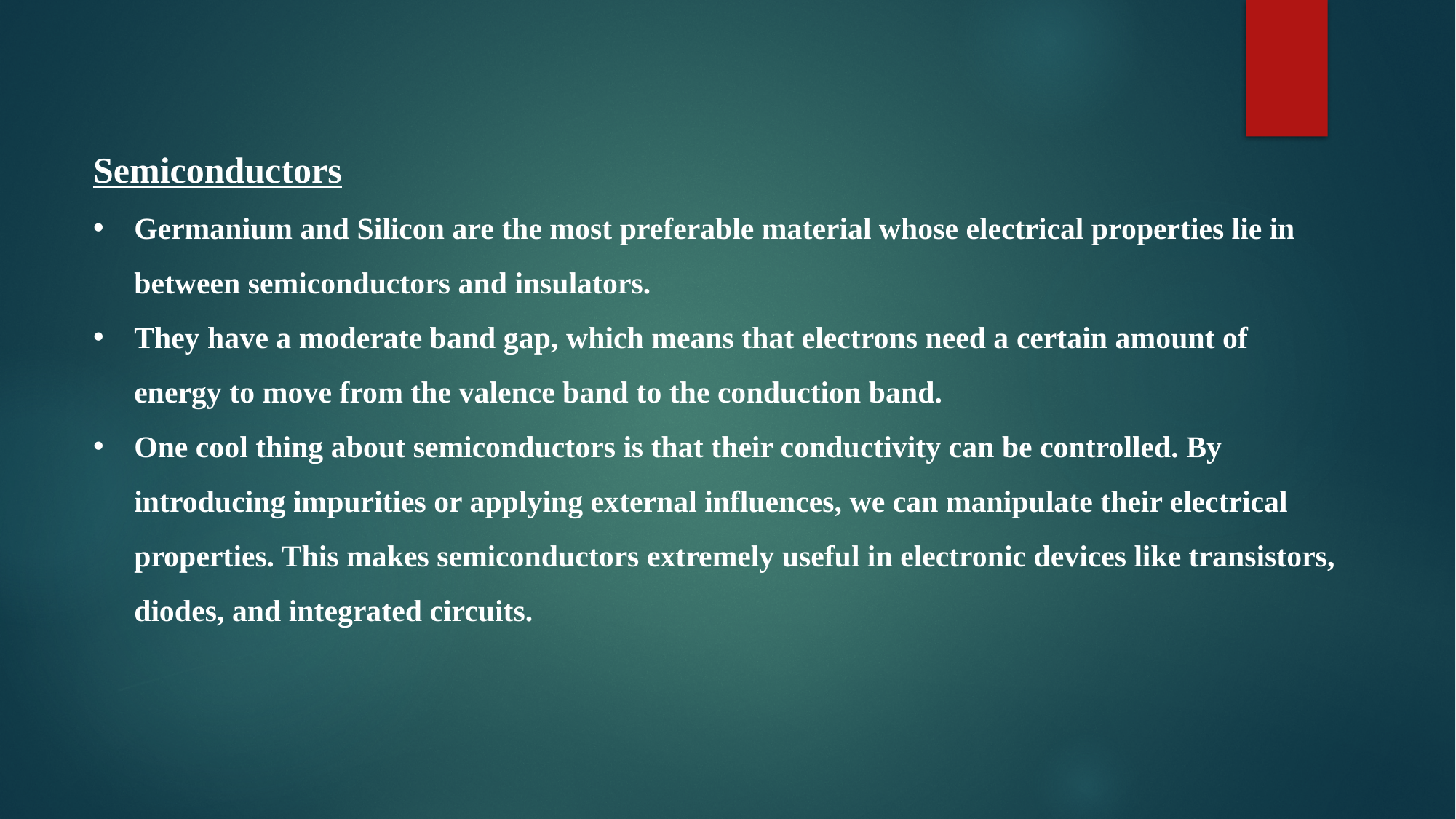

Semiconductors
Germanium and Silicon are the most preferable material whose electrical properties lie in between semiconductors and insulators.
They have a moderate band gap, which means that electrons need a certain amount of energy to move from the valence band to the conduction band.
One cool thing about semiconductors is that their conductivity can be controlled. By introducing impurities or applying external influences, we can manipulate their electrical properties. This makes semiconductors extremely useful in electronic devices like transistors, diodes, and integrated circuits.